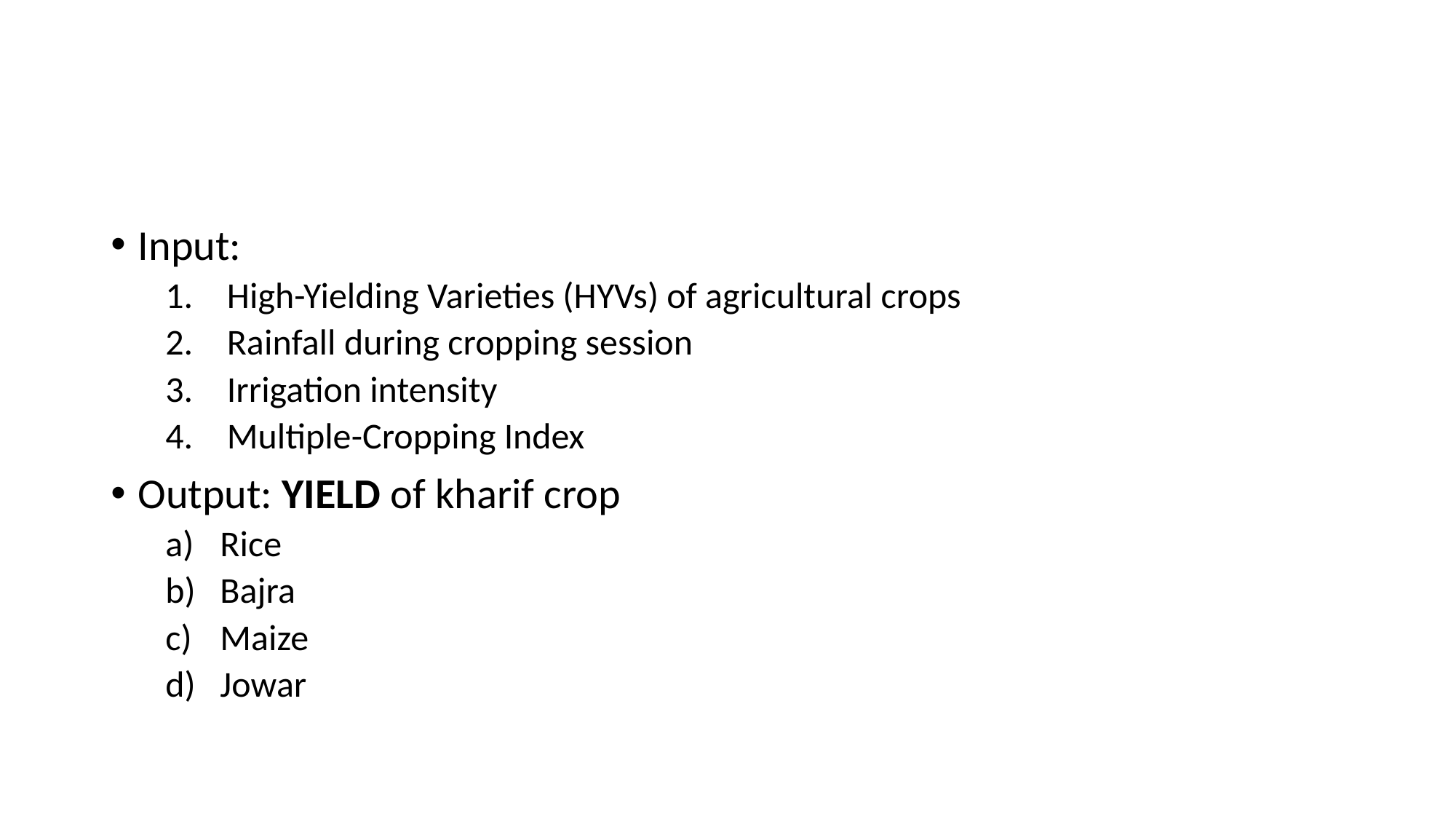

#
Input:
High-Yielding Varieties (HYVs) of agricultural crops
Rainfall during cropping session
Irrigation intensity
Multiple-Cropping Index
Output: YIELD of kharif crop
Rice
Bajra
Maize
Jowar